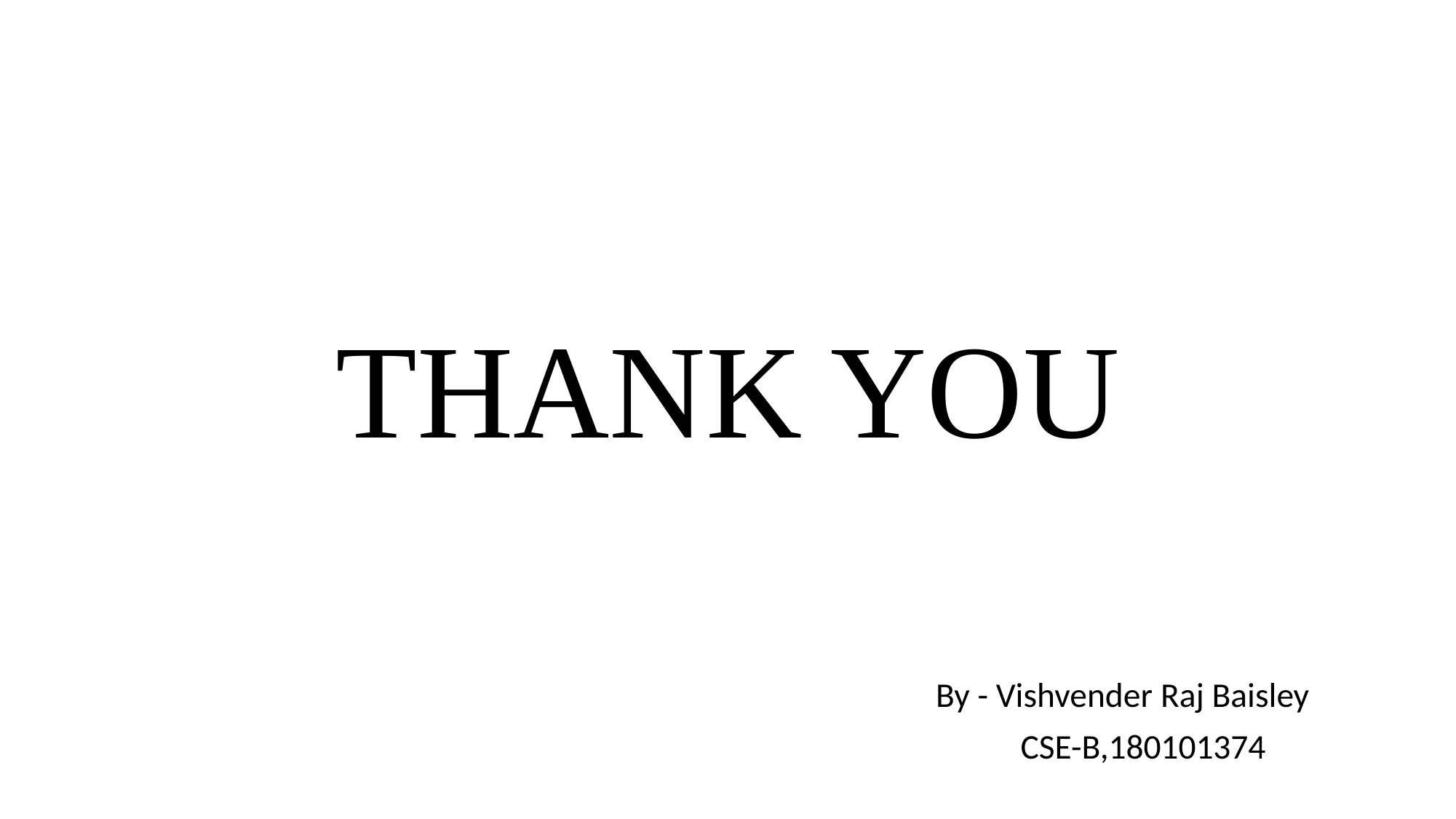

# THANK YOU
By - Vishvender Raj Baisley
CSE-B,180101374